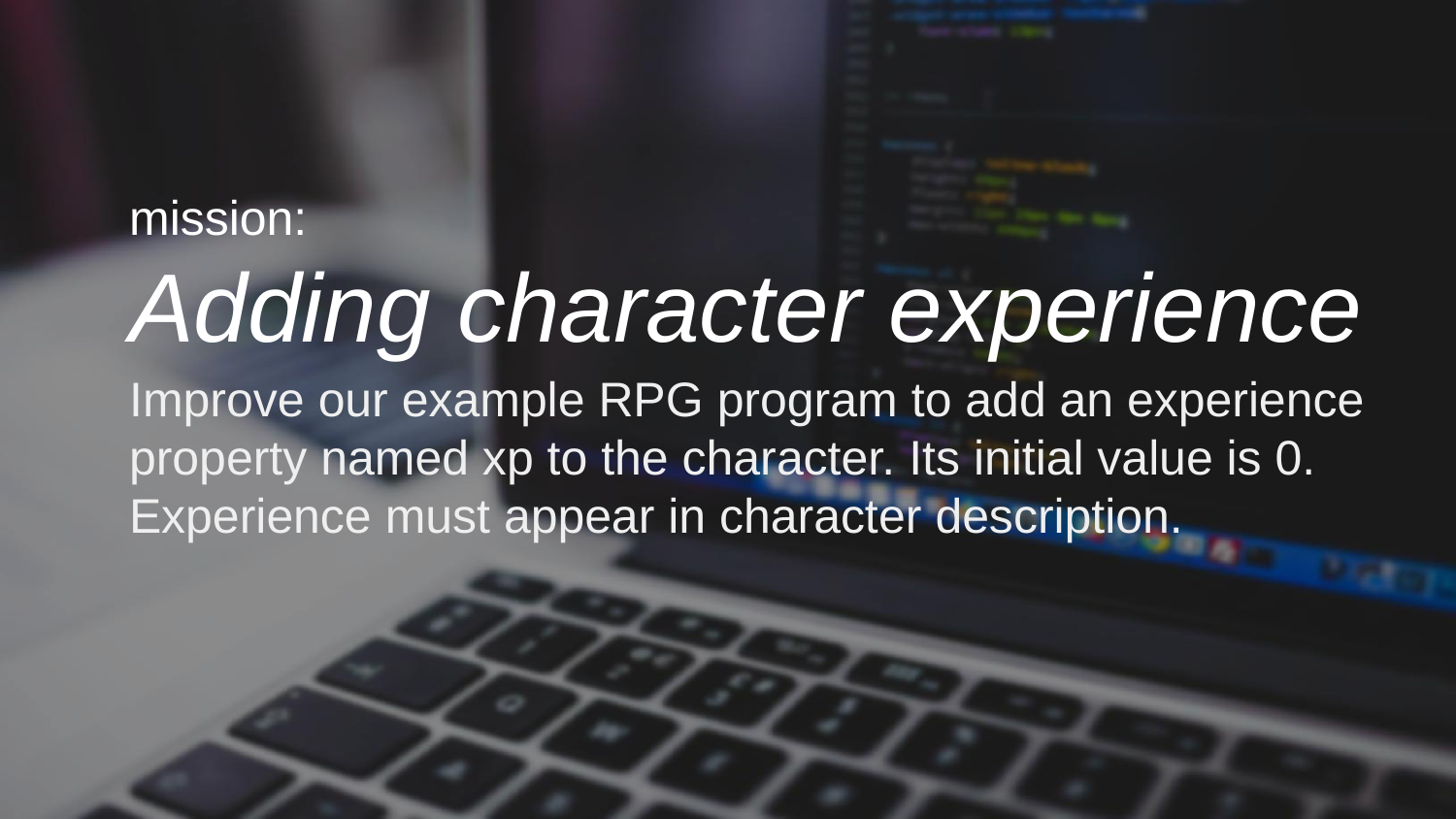

mission:
Adding character experience

Improve our example RPG program to add an experience property named xp to the character. Its initial value is 0. Experience must appear in character description.